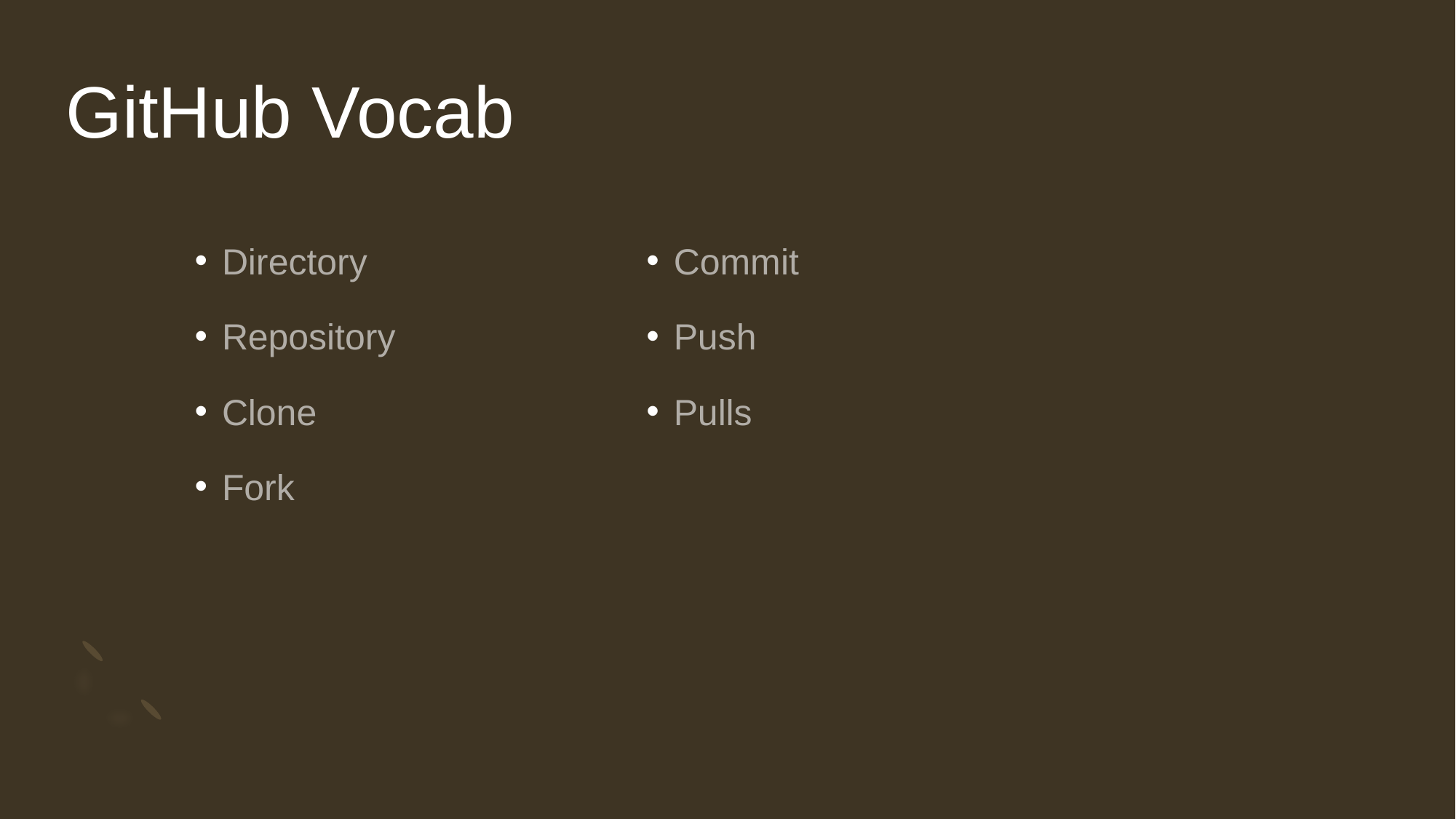

# GitHub Vocab
Directory
Repository
Clone
Fork
Commit
Push
Pulls